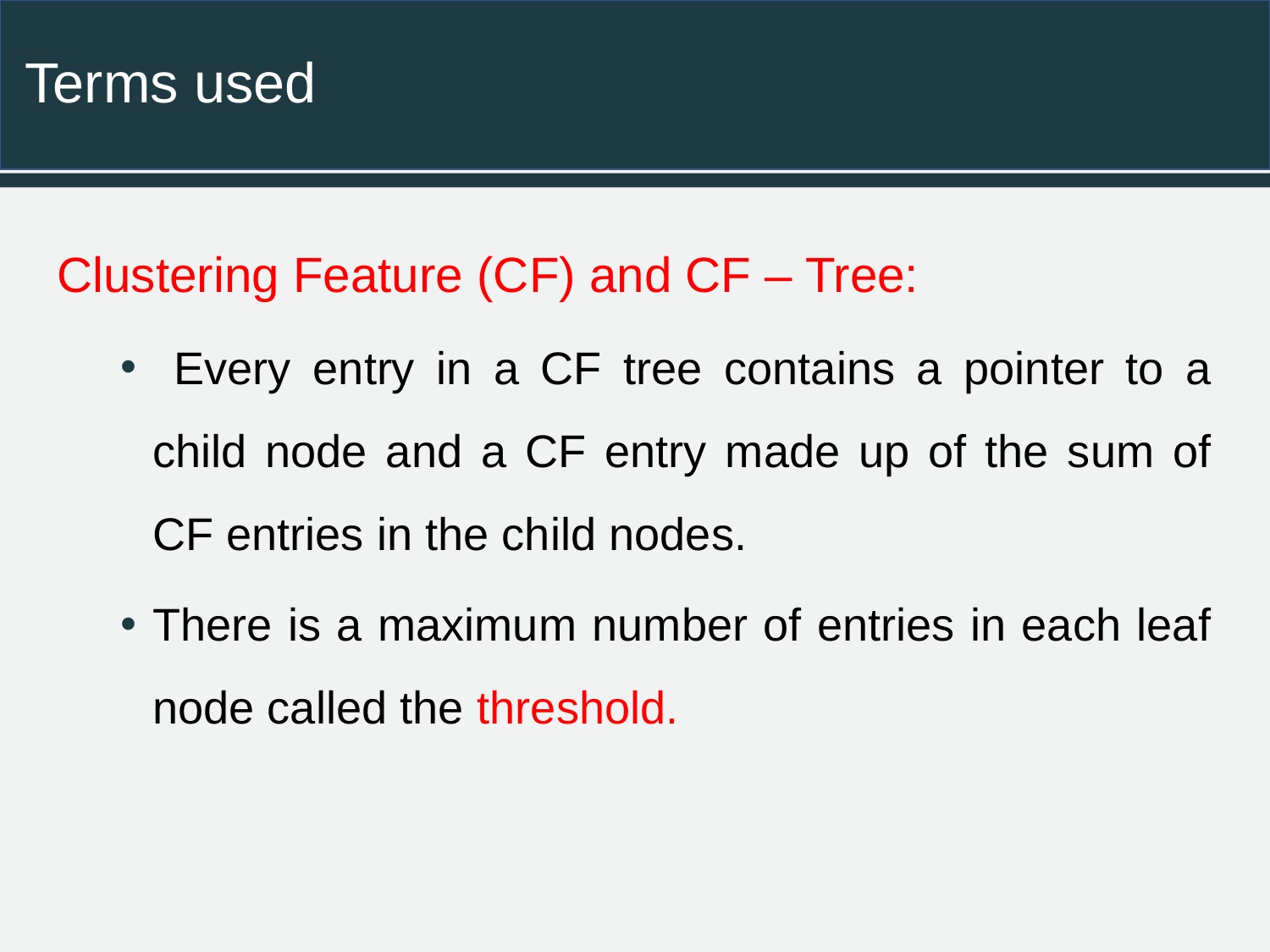

# Terms used
Clustering Feature (CF) and CF – Tree:
 Every entry in a CF tree contains a pointer to a child node and a CF entry made up of the sum of CF entries in the child nodes.
There is a maximum number of entries in each leaf node called the threshold.